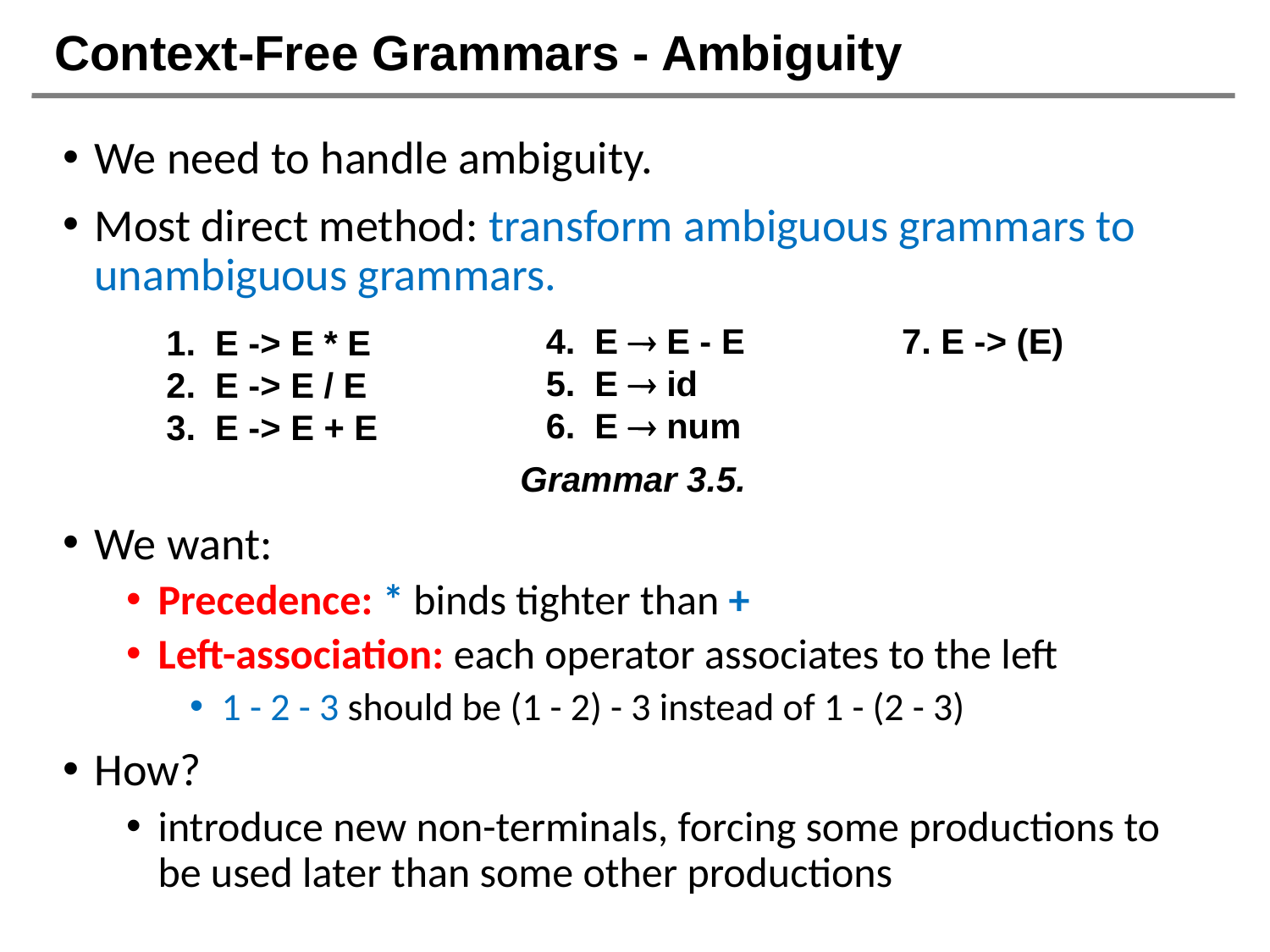

# Context-Free Grammars - Ambiguity
We need to handle ambiguity.
Most direct method: transform ambiguous grammars to unambiguous grammars.

We want:
Precedence: * binds tighter than +
Left-association: each operator associates to the left
1 - 2 - 3 should be (1 - 2) - 3 instead of 1 - (2 - 3)
How?
introduce new non-terminals, forcing some productions to be used later than some other productions
4.  E → E - E
5.  E → id
6.  E → num
7. E -> (E)
1.  E -> E * E
2.  E -> E / E
3.  E -> E + E
Grammar 3.5.